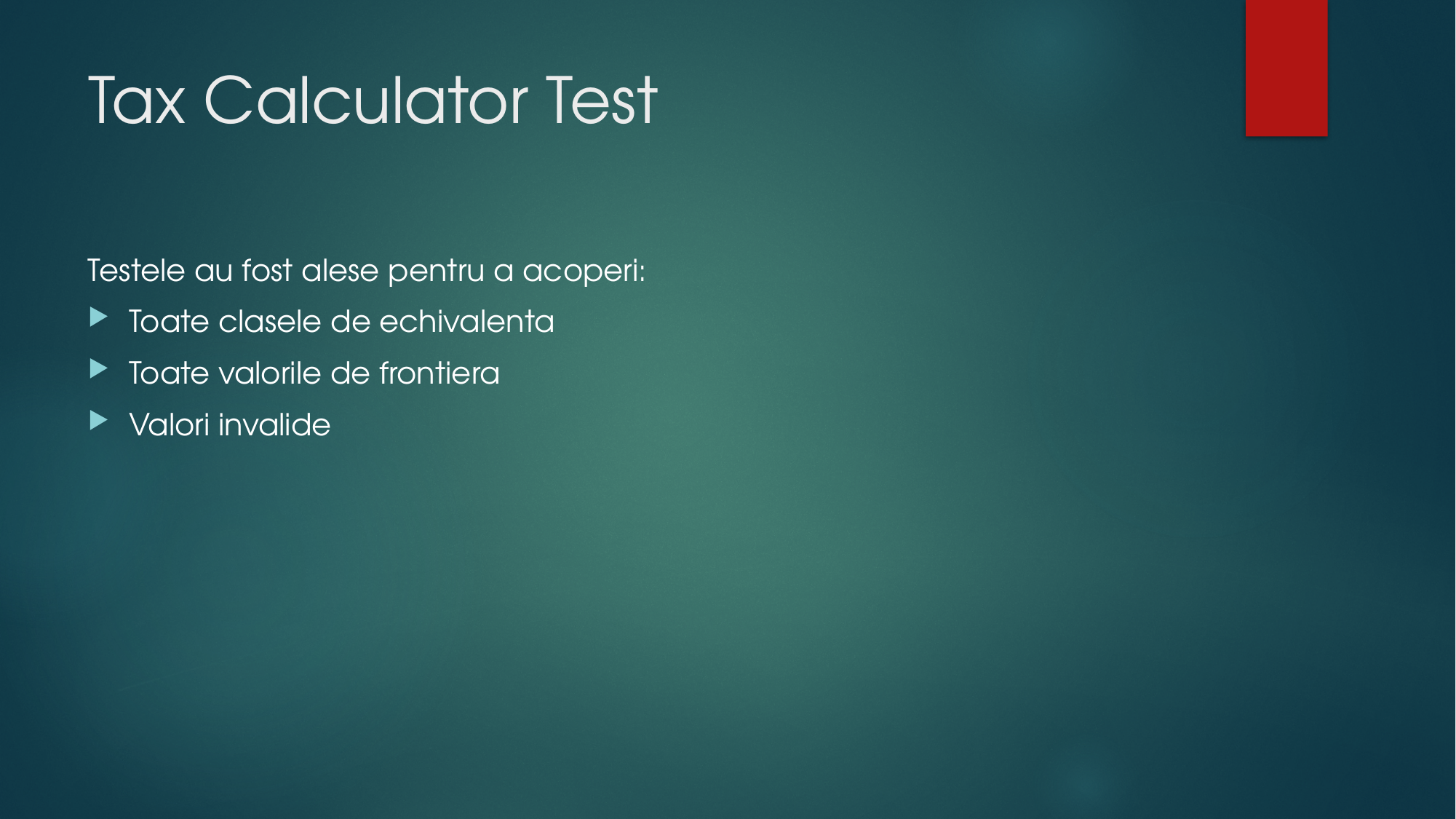

# Tax Calculator Test
Testele au fost alese pentru a acoperi:
Toate clasele de echivalenta
Toate valorile de frontiera
Valori invalide